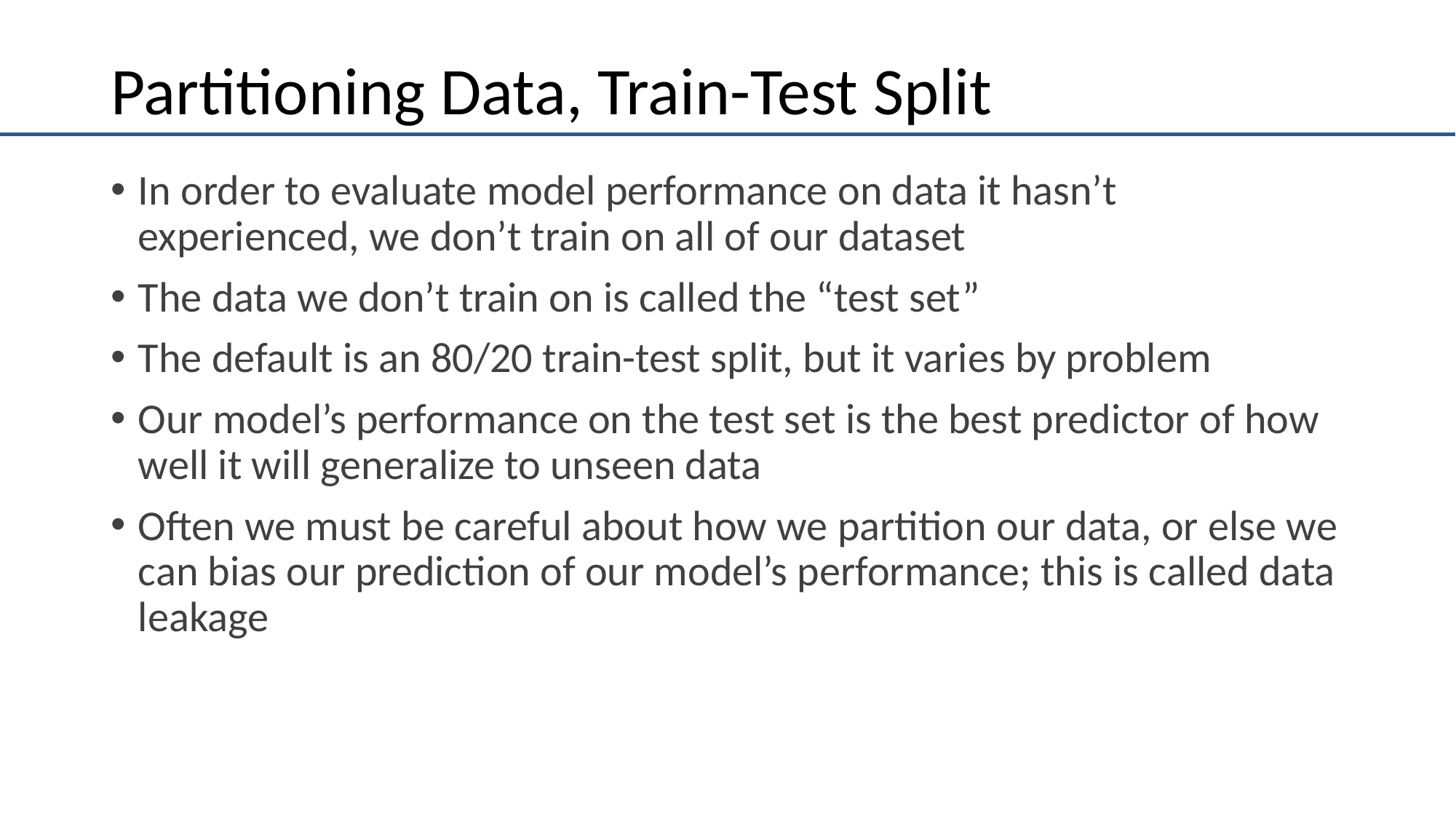

# Partitioning Data, Train-Test Split
In order to evaluate model performance on data it hasn’t experienced, we don’t train on all of our dataset
The data we don’t train on is called the “test set”
The default is an 80/20 train-test split, but it varies by problem
Our model’s performance on the test set is the best predictor of how well it will generalize to unseen data
Often we must be careful about how we partition our data, or else we can bias our prediction of our model’s performance; this is called data leakage